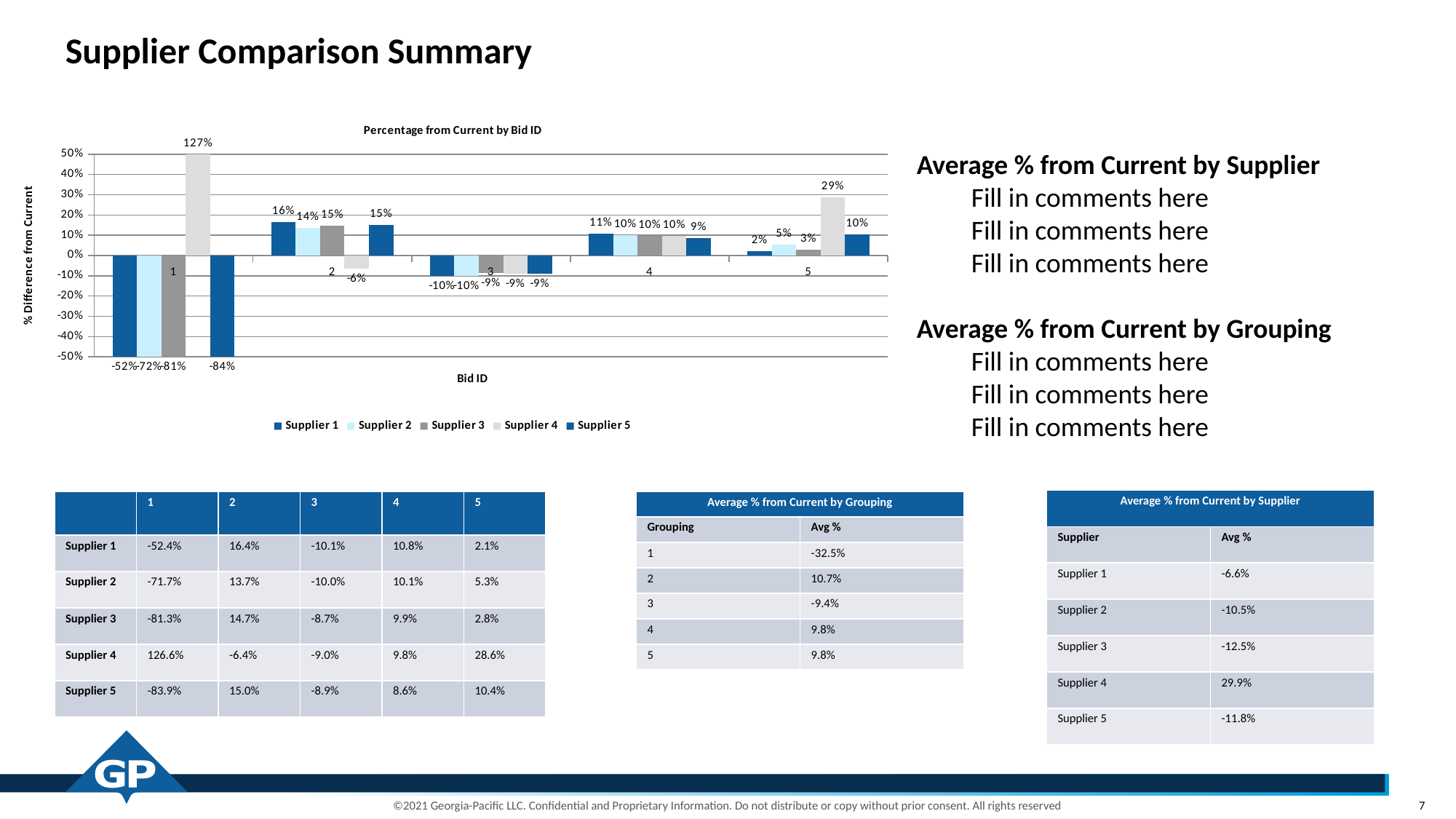

#
Supplier Comparison Summary

### Chart: Percentage from Current by Bid ID

| Category | Supplier 1 | Supplier 2 | Supplier 3 | Supplier 4 | Supplier 5 |
|---|---|---|---|---|---|
| 1 | -0.5238095238095237 | -0.7172929567973352 | -0.8125310520354304 | 1.2659104692847458 | -0.8390759237974171 |
| 2 | 0.164443592138449 | 0.13739880011443936 | 0.14719736729776214 | -0.06362864279204031 | 0.14988811709241182 |
| 3 | -0.10143196087240997 | -0.1002863180422431 | -0.0872420308707371 | -0.09005115858947348 | -0.08912192976265436 |
| 4 | 0.1082814175640147 | 0.10128924400312571 | 0.09851207334530036 | 0.09772473468044413 | 0.08580193404232854 |
| 5 | 0.020712368162708765 | 0.05274183735190282 | 0.028077792648314236 | 0.2858759878305703 | 0.10445688238682768 |
Average % from Current by Supplier
Fill in comments here
Fill in comments here
Fill in comments here

Average % from Current by Grouping
Fill in comments here
Fill in comments here
Fill in comments here
| Average % from Current by Supplier |  |
| --- | --- |
| Supplier | Avg % |
| Supplier 1 | -6.6% |
| Supplier 2 | -10.5% |
| Supplier 3 | -12.5% |
| Supplier 4 | 29.9% |
| Supplier 5 | -11.8% |
|  | 1 | 2 | 3 | 4 | 5 |
| --- | --- | --- | --- | --- | --- |
| Supplier 1 | -52.4% | 16.4% | -10.1% | 10.8% | 2.1% |
| Supplier 2 | -71.7% | 13.7% | -10.0% | 10.1% | 5.3% |
| Supplier 3 | -81.3% | 14.7% | -8.7% | 9.9% | 2.8% |
| Supplier 4 | 126.6% | -6.4% | -9.0% | 9.8% | 28.6% |
| Supplier 5 | -83.9% | 15.0% | -8.9% | 8.6% | 10.4% |
| Average % from Current by Grouping |  |
| --- | --- |
| Grouping | Avg % |
| 1 | -32.5% |
| 2 | 10.7% |
| 3 | -9.4% |
| 4 | 9.8% |
| 5 | 9.8% |